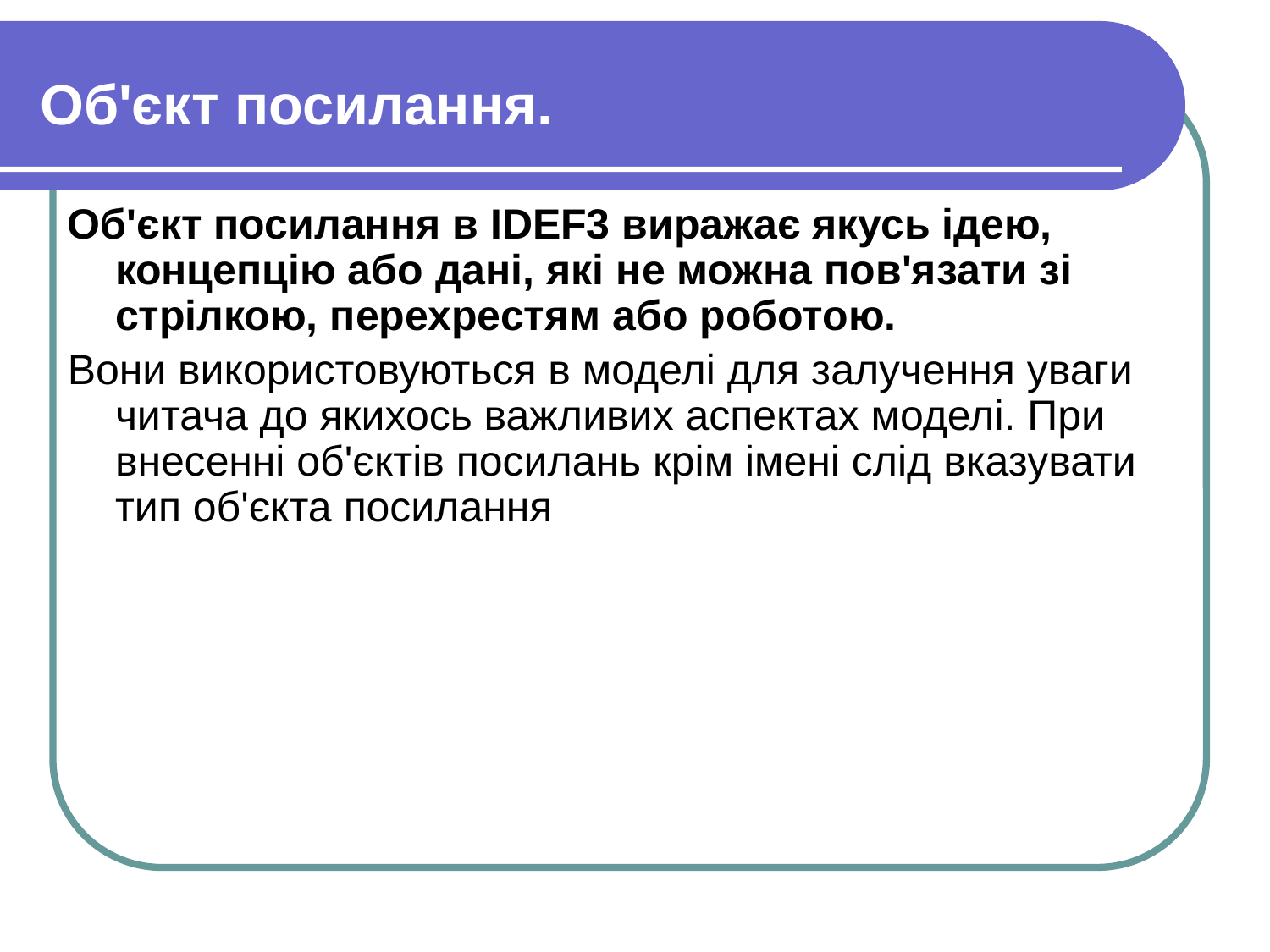

# Об'єкт посилання.
Об'єкт посилання в IDEF3 виражає якусь ідею, концепцію або дані, які не можна пов'язати зі стрілкою, перехрестям або роботою.
Вони використовуються в моделі для залучення уваги читача до якихось важливих аспектах моделі. При внесенні об'єктів посилань крім імені слід вказувати тип об'єкта посилання